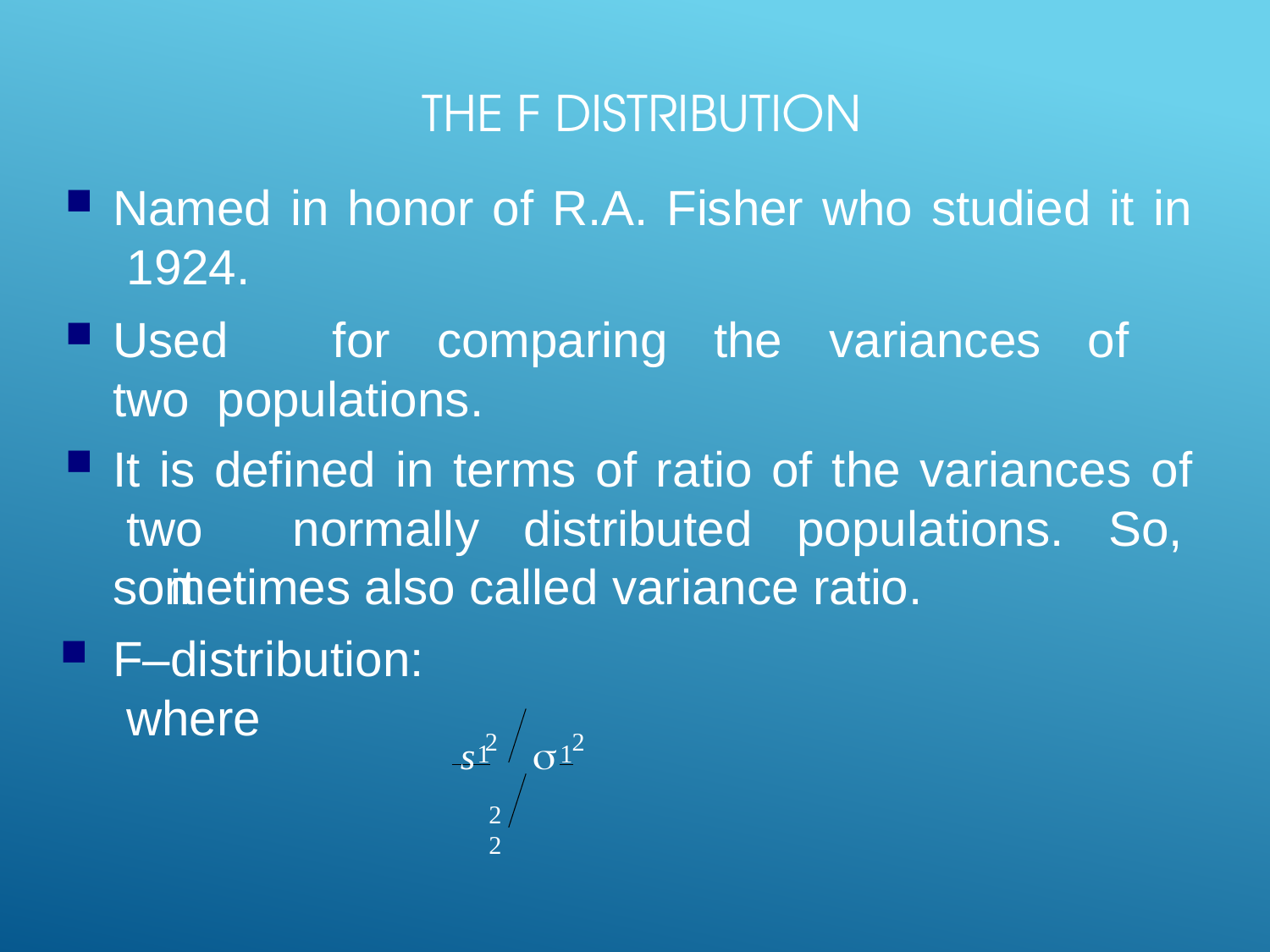

# The F Distribution
Named in honor of R.A. Fisher who studied it in  1924.
Used	for	comparing	the	variances	of	two  populations.
It is defined in terms of ratio of the variances of  two	normally	distributed	populations.	So,	it
sometimes also called variance ratio.
F–distribution:  where
s 2	σ 2

    1	1
s2	σ 2
2	2